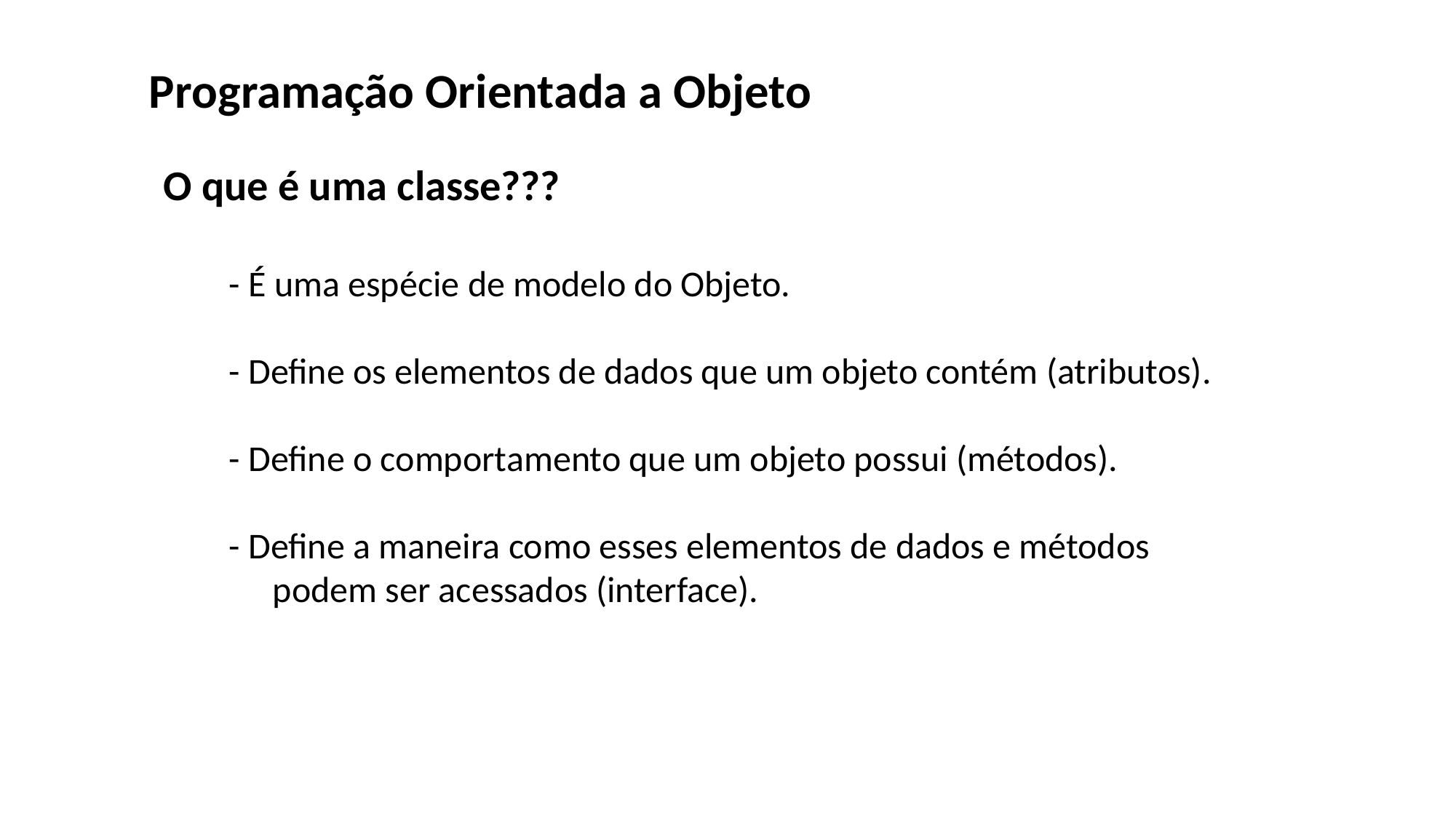

Programação Orientada a Objeto

O que é uma classe???

        - É uma espécie de modelo do Objeto.

        - Define os elementos de dados que um objeto contém (atributos).

        - Define o comportamento que um objeto possui (métodos).

        - Define a maneira como esses elementos de dados e métodos
	podem ser acessados (interface).